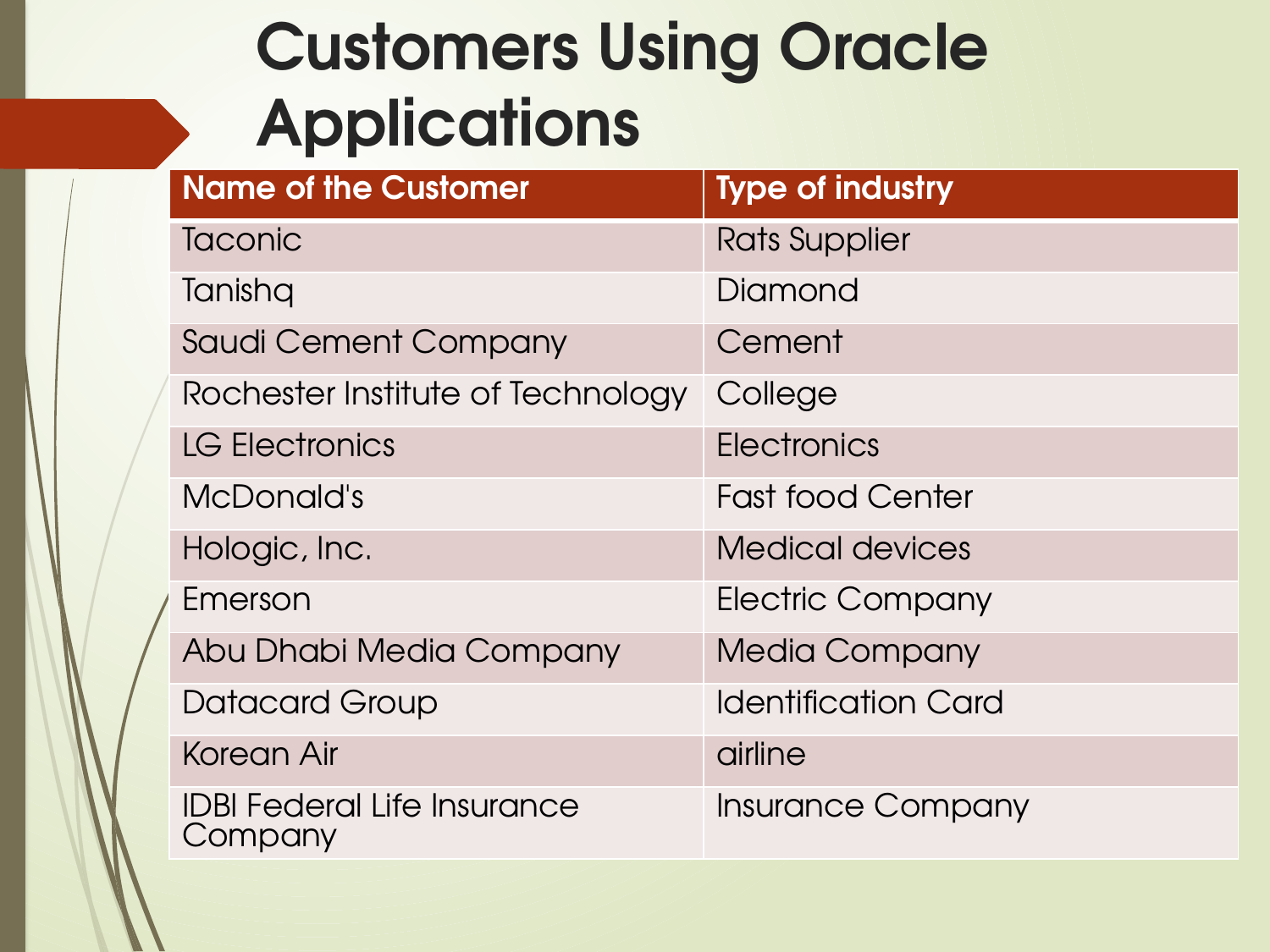

# Customers Using Oracle Applications
| Name of the Customer | Type of industry |
| --- | --- |
| Taconic | Rats Supplier |
| Tanishq | Diamond |
| Saudi Cement Company | Cement |
| Rochester Institute of Technology | College |
| LG Electronics | Electronics |
| McDonald's | Fast food Center |
| Hologic, Inc. | Medical devices |
| Emerson | Electric Company |
| Abu Dhabi Media Company | Media Company |
| Datacard Group | Identification Card |
| Korean Air | airline |
| IDBI Federal Life Insurance Company | Insurance Company |